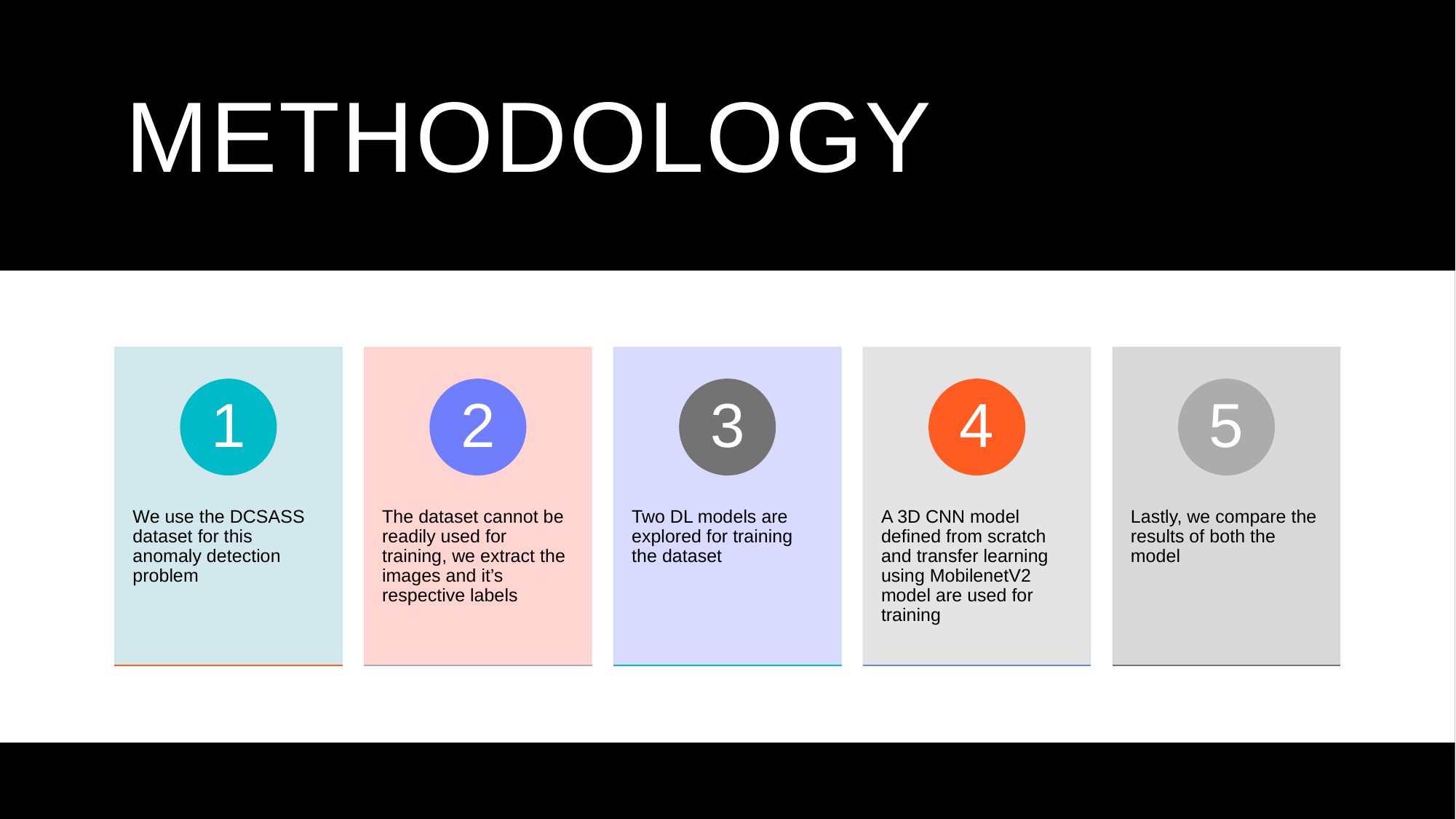

# Methodology

We use the DCSASS dataset for this anomaly detection problem
1
The dataset cannot be readily used for training, we extract the images and it’s respective labels
2
Two DL models are explored for training the dataset
3
A 3D CNN model defined from scratch and transfer learning using MobilenetV2 model are used for training
4
Lastly, we compare the results of both the model
5